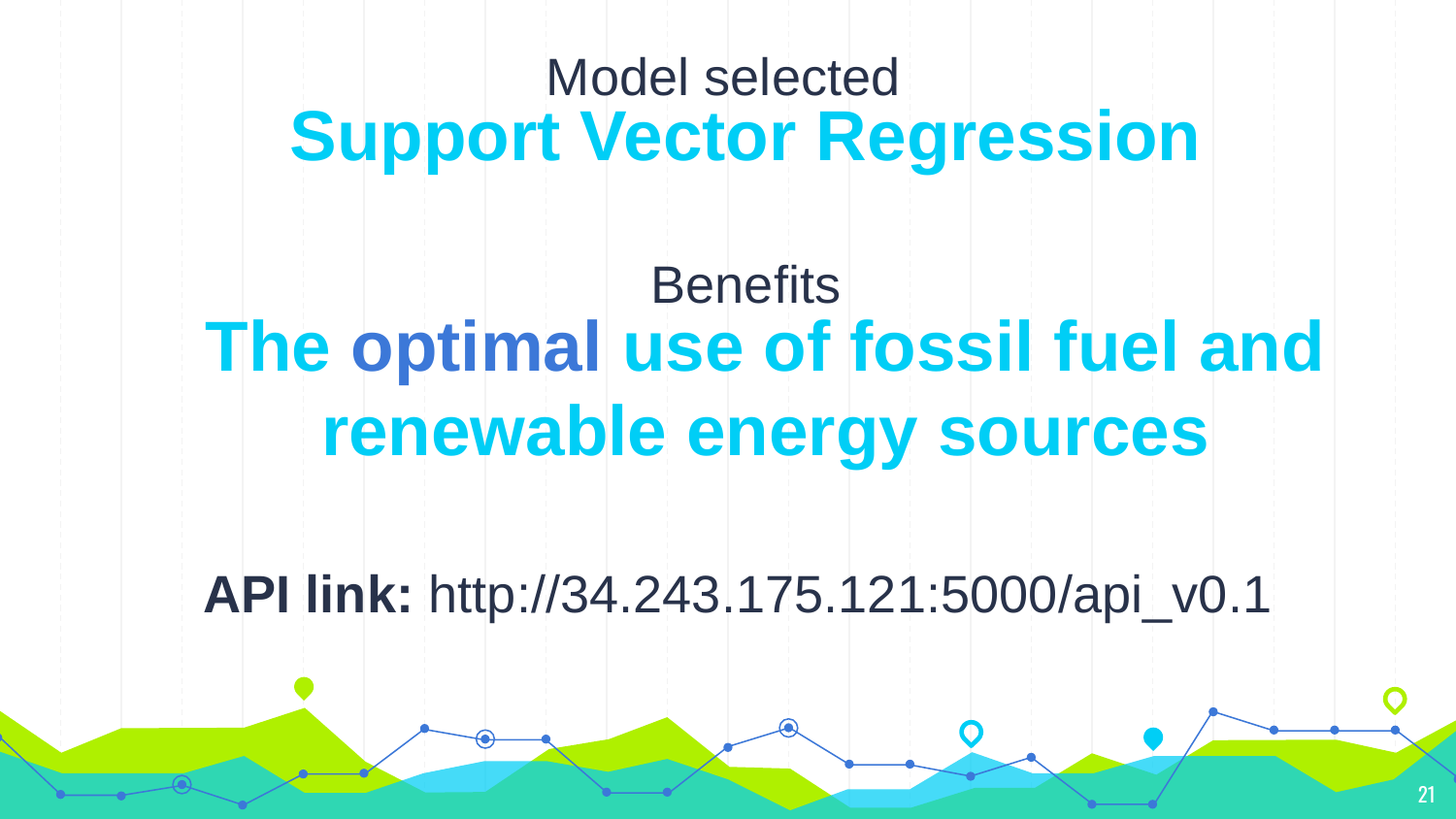

Model selected
Support Vector Regression
# Benefits
The optimal use of fossil fuel and renewable energy sources
API link: http://34.243.175.121:5000/api_v0.1
21